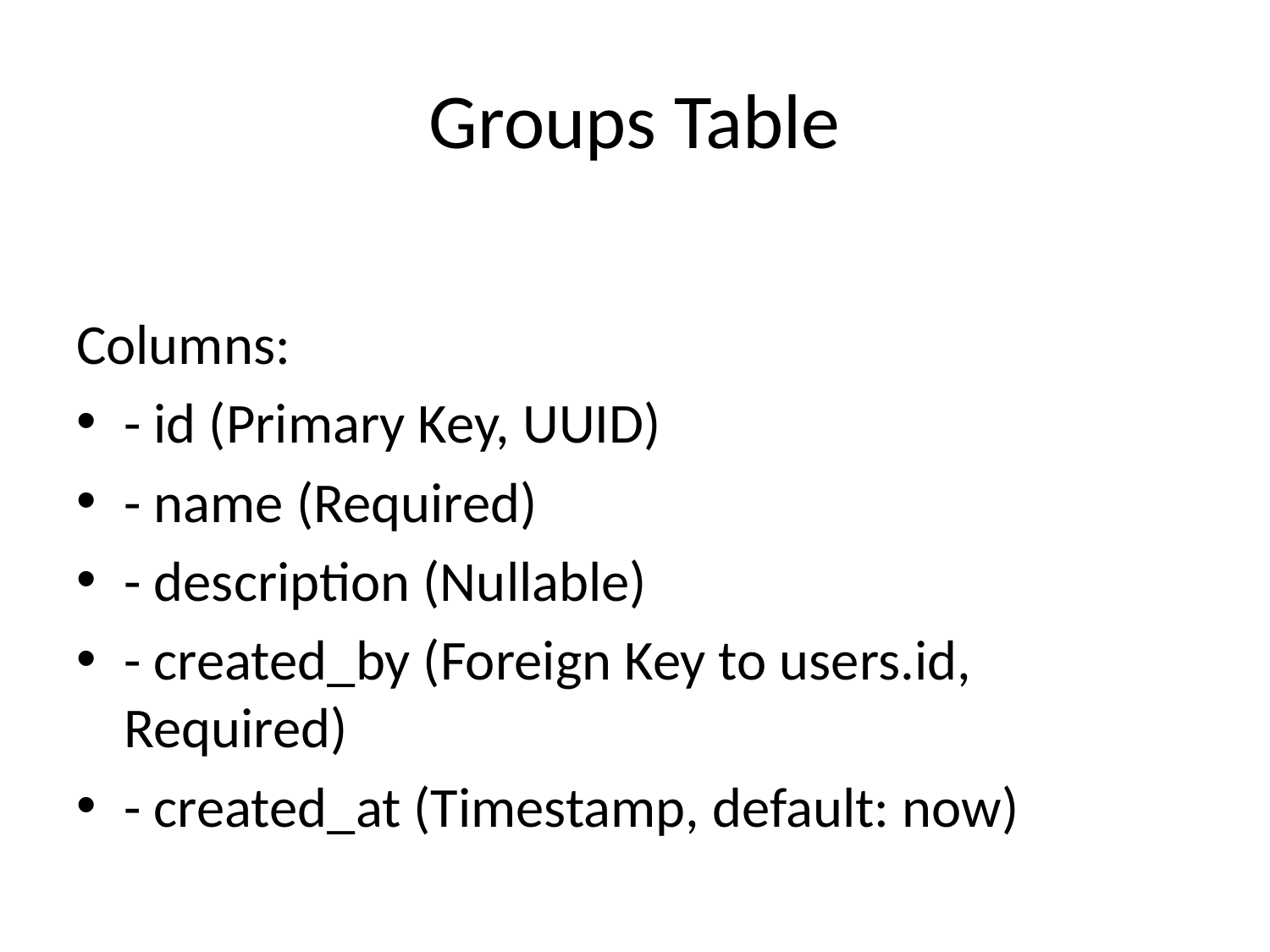

# Groups Table

Columns:
- id (Primary Key, UUID)
- name (Required)
- description (Nullable)
- created_by (Foreign Key to users.id, Required)
- created_at (Timestamp, default: now)